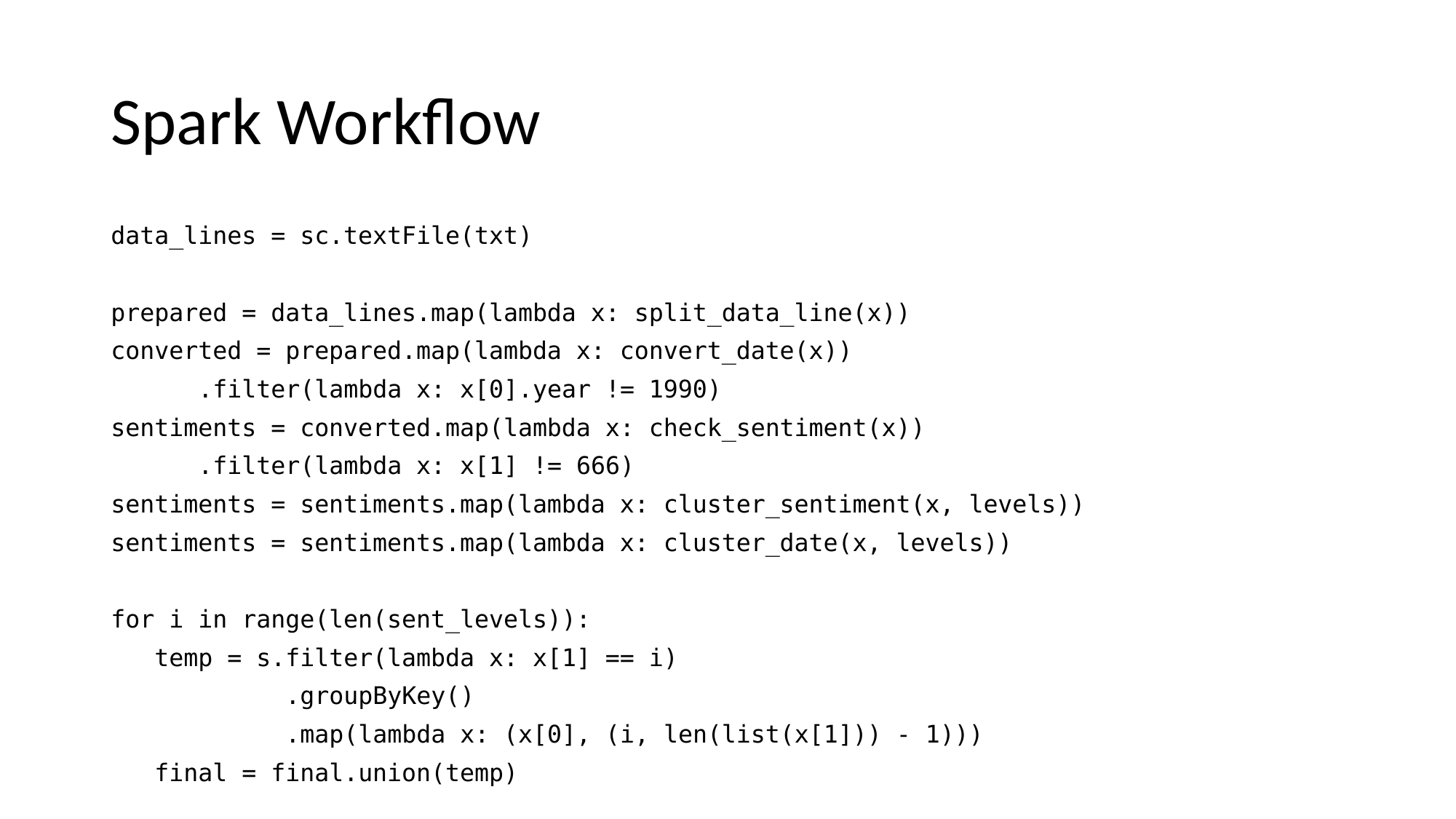

# Spark Workflow
data_lines = sc.textFile(txt)

prepared = data_lines.map(lambda x: split_data_line(x))
converted = prepared.map(lambda x: convert_date(x))
	.filter(lambda x: x[0].year != 1990)
sentiments = converted.map(lambda x: check_sentiment(x))
	.filter(lambda x: x[1] != 666)
sentiments = sentiments.map(lambda x: cluster_sentiment(x, levels))
sentiments = sentiments.map(lambda x: cluster_date(x, levels))

for i in range(len(sent_levels)):
   temp = s.filter(lambda x: x[1] == i)
		.groupByKey()
		.map(lambda x: (x[0], (i, len(list(x[1])) - 1)))
   final = final.union(temp)